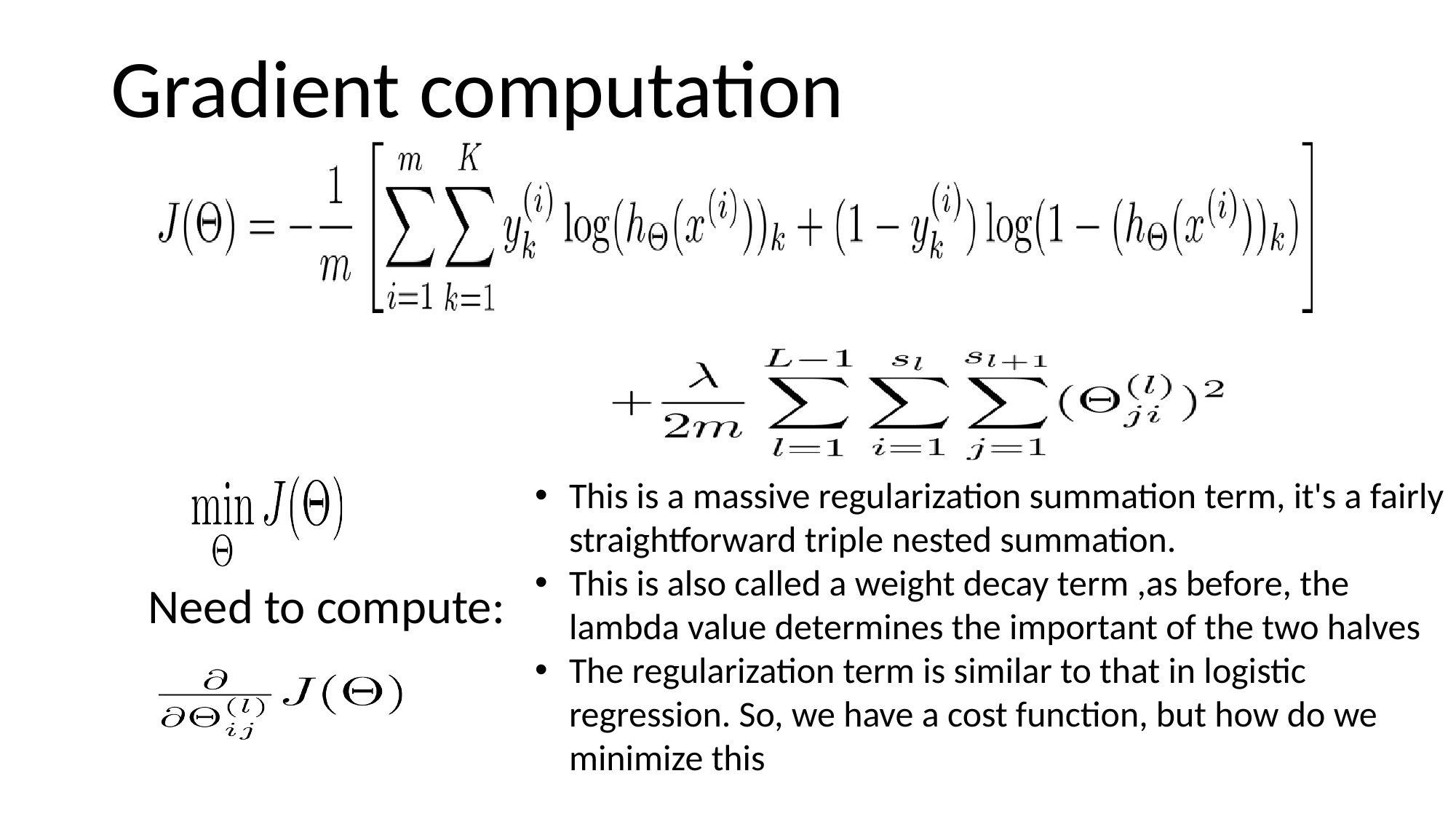

# Gradient computation

This is a massive regularization summation term, it's a fairly straightforward triple nested summation.
This is also called a weight decay term ,as before, the lambda value determines the important of the two halves
The regularization term is similar to that in logistic regression. So, we have a cost function, but how do we minimize this

Need to compute: